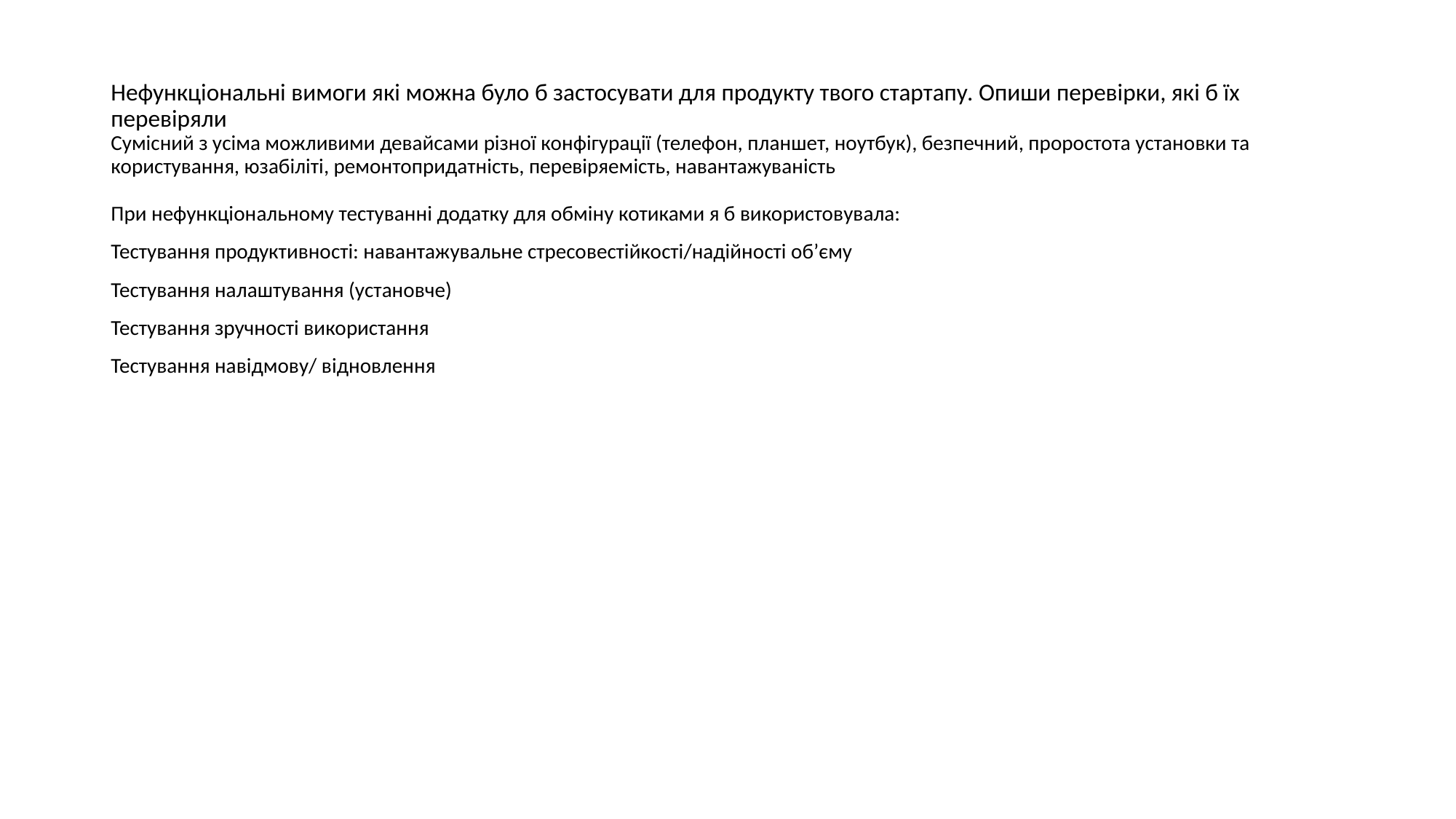

# Нефункціональні вимоги які можна було б застосувати для продукту твого стартапу. Опиши перевірки, які б їх перевіряли Сумісний з усіма можливими девайсами різної конфігурації (телефон, планшет, ноутбук), безпечний, проростота установки та користування, юзабіліті, ремонтопридатність, перевіряемість, навантажуваність
При нефункціональному тестуванні додатку для обміну котиками я б використовувала:
Тестування продуктивності: навантажувальне стресовестійкості/надійності об’єму
Тестування налаштування (установче)
Тестування зручності використання
Тестування навідмову/ відновлення